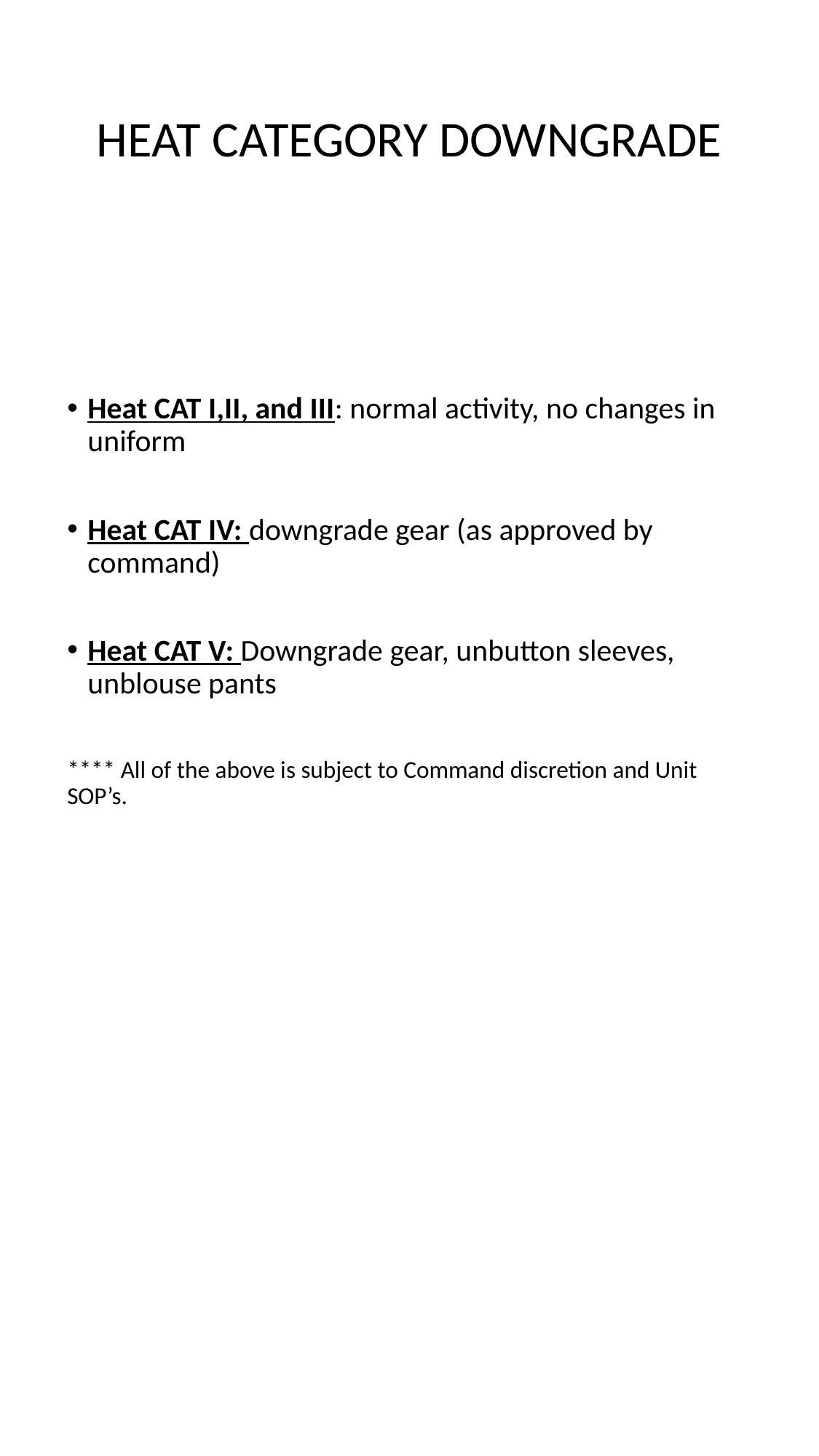

# HEAT CATEGORY DOWNGRADE
Heat CAT I,II, and III: normal activity, no changes in uniform

Heat CAT IV: downgrade gear (as approved by command)

Heat CAT V: Downgrade gear, unbutton sleeves, unblouse pants

**** All of the above is subject to Command discretion and Unit SOP’s.